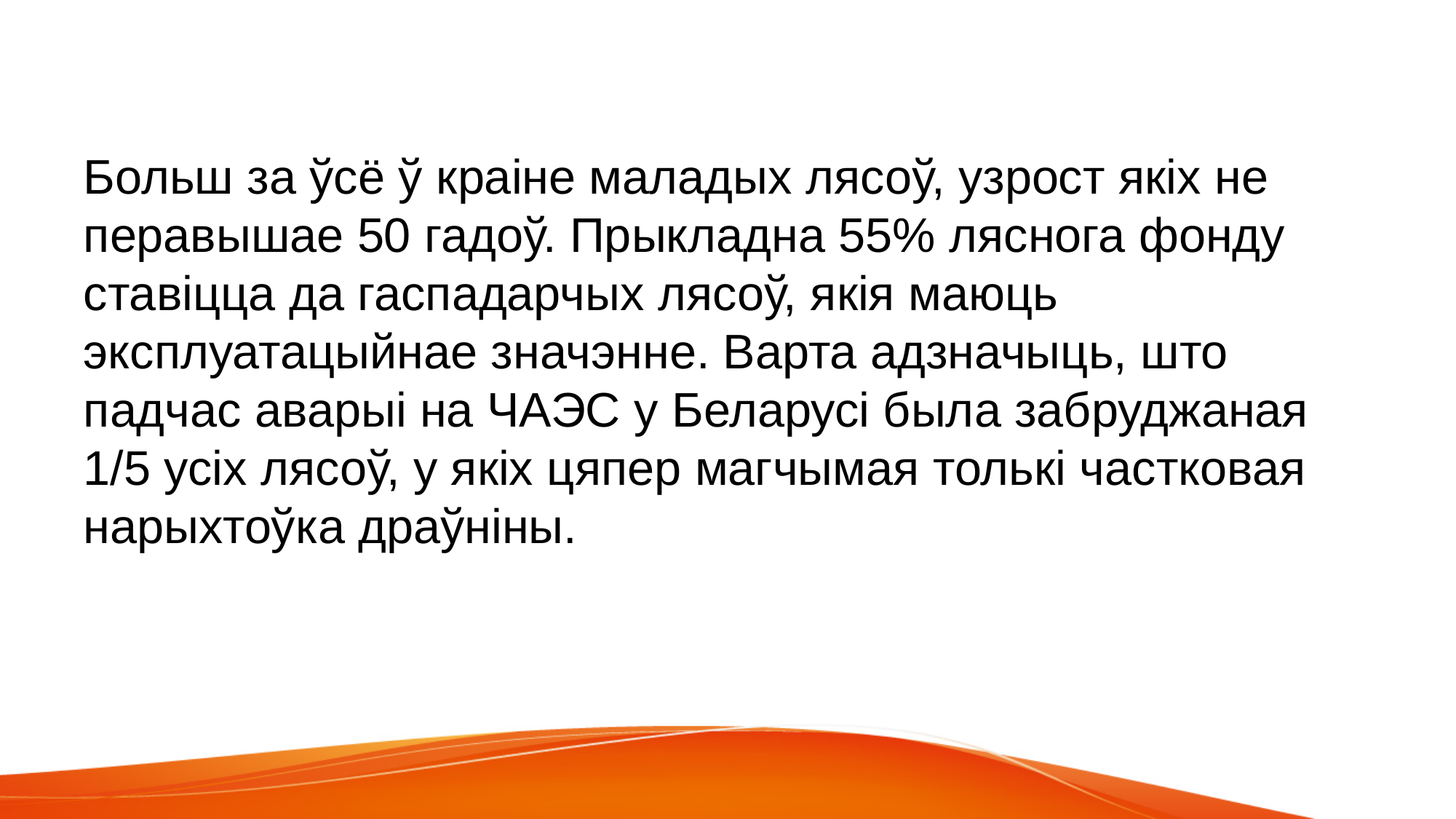

Больш за ўсё ў краіне маладых лясоў, узрост якіх не перавышае 50 гадоў. Прыкладна 55% ляснога фонду ставіцца да гаспадарчых лясоў, якія маюць эксплуатацыйнае значэнне. Варта адзначыць, што падчас аварыі на ЧАЭС у Беларусі была забруджаная 1/5 усіх лясоў, у якіх цяпер магчымая толькі частковая нарыхтоўка драўніны.